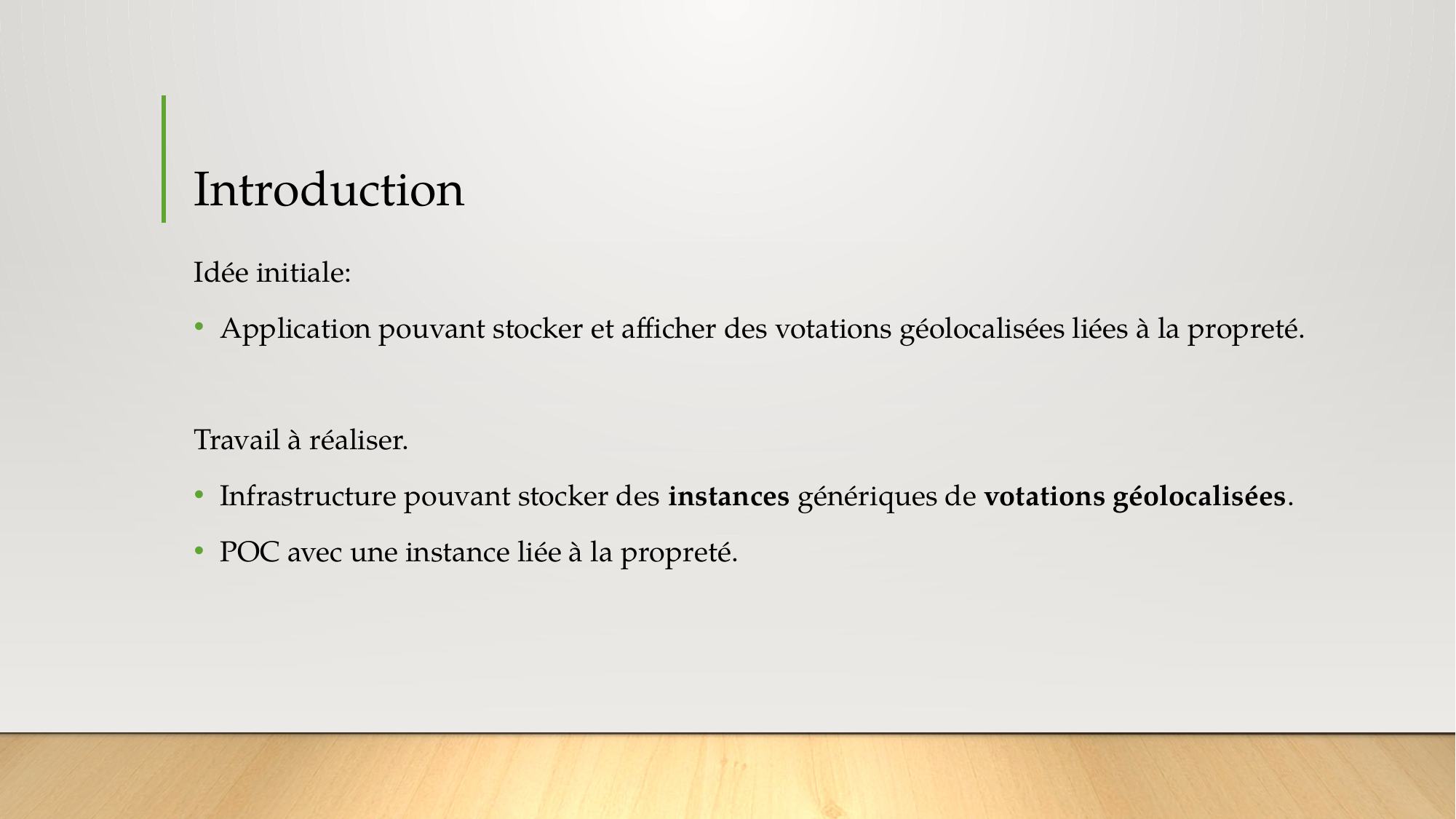

# Introduction
Idée initiale:
Application pouvant stocker et afficher des votations géolocalisées liées à la propreté.

Travail à réaliser.
Infrastructure pouvant stocker des instances génériques de votations géolocalisées.
POC avec une instance liée à la propreté.